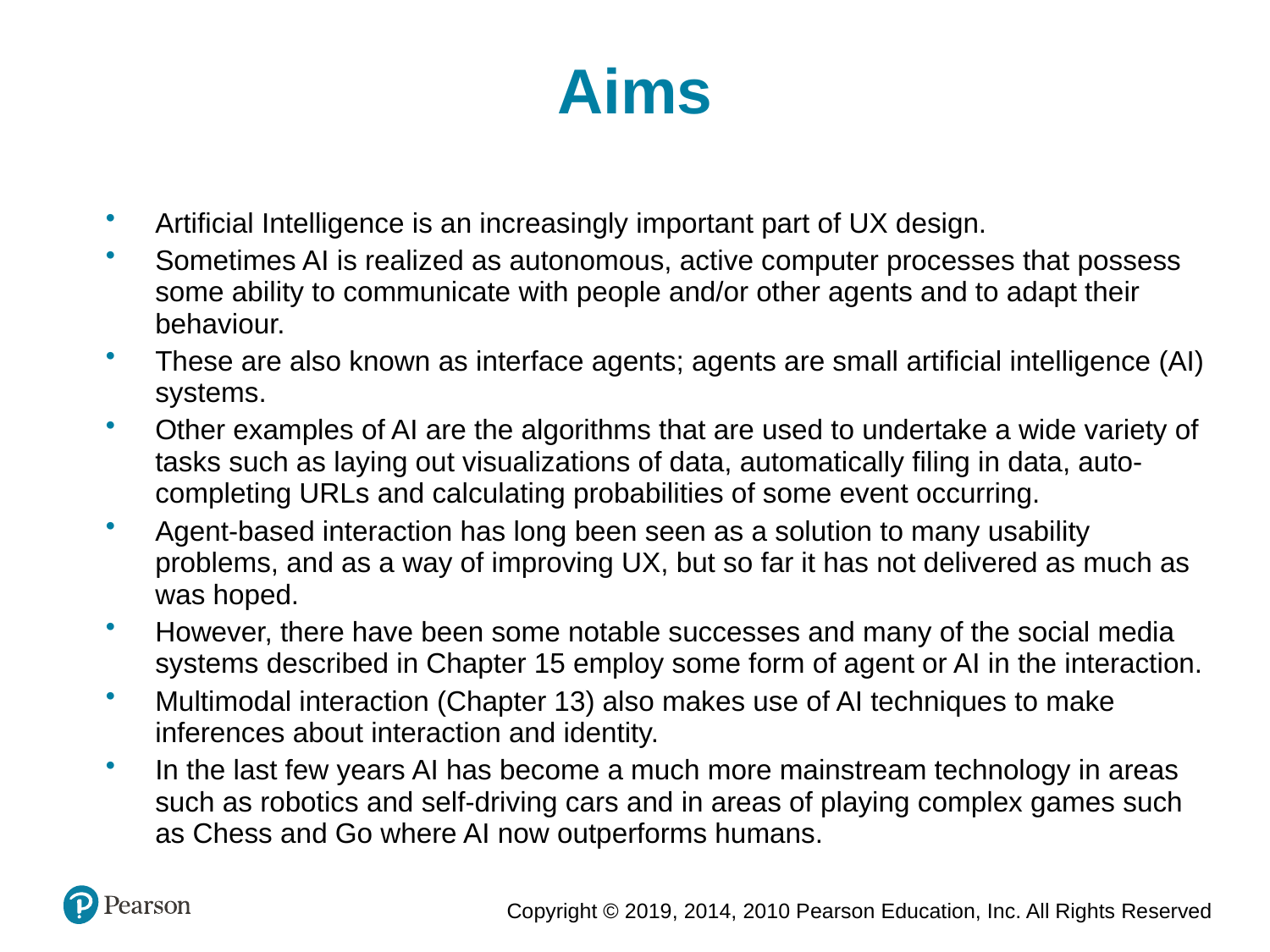

Aims
Artificial Intelligence is an increasingly important part of UX design.
Sometimes AI is realized as autonomous, active computer processes that possess some ability to communicate with people and/or other agents and to adapt their behaviour.
These are also known as interface agents; agents are small artificial intelligence (AI) systems.
Other examples of AI are the algorithms that are used to undertake a wide variety of tasks such as laying out visualizations of data, automatically filing in data, auto-completing URLs and calculating probabilities of some event occurring.
Agent-based interaction has long been seen as a solution to many usability problems, and as a way of improving UX, but so far it has not delivered as much as was hoped.
However, there have been some notable successes and many of the social media systems described in Chapter 15 employ some form of agent or AI in the interaction.
Multimodal interaction (Chapter 13) also makes use of AI techniques to make inferences about interaction and identity.
In the last few years AI has become a much more mainstream technology in areas such as robotics and self-driving cars and in areas of playing complex games such as Chess and Go where AI now outperforms humans.